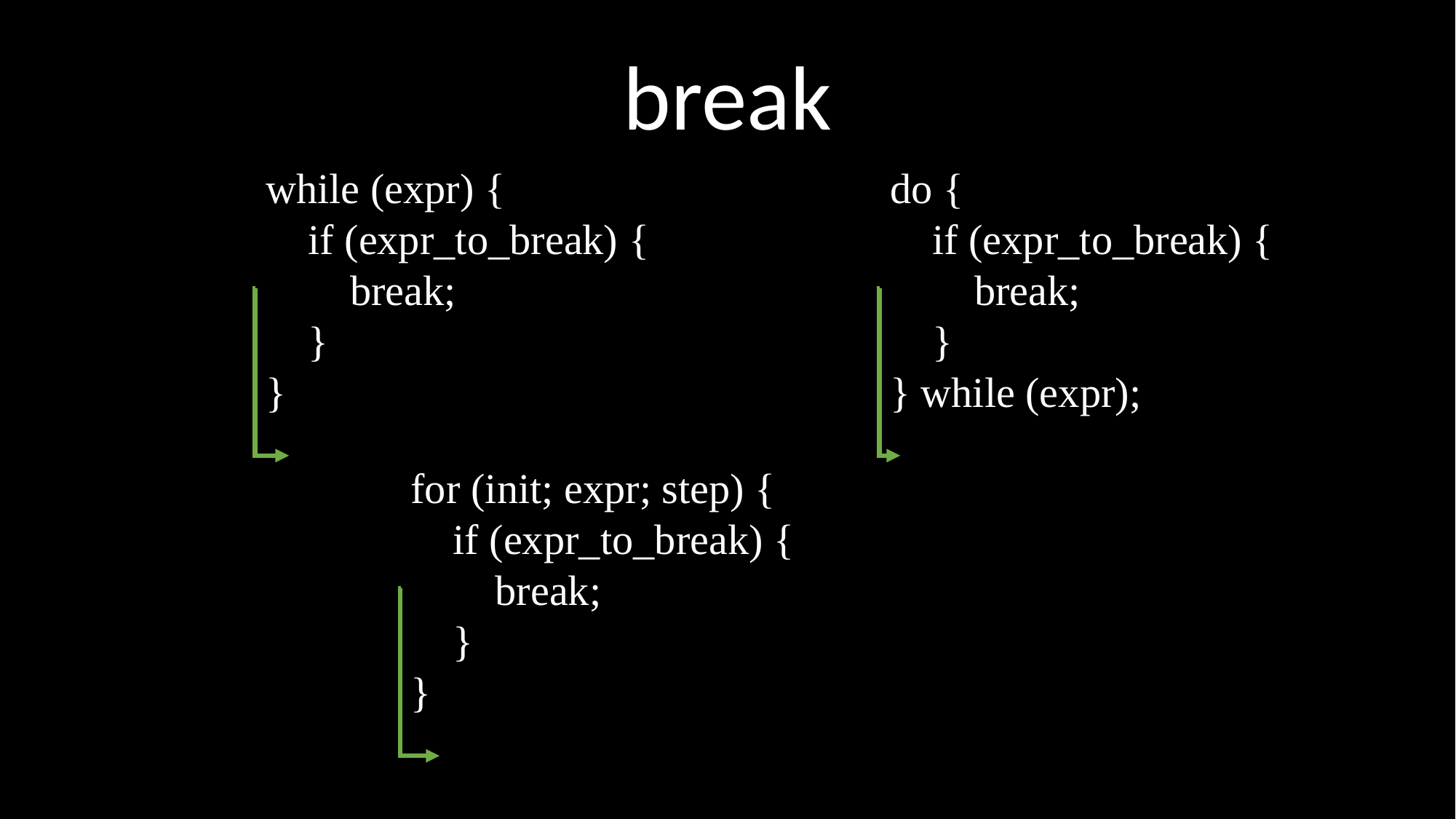

break
while (expr) {
    if (expr_to_break) {
        break;
    }
}
do {
    if (expr_to_break) {
        break;
    }
} while (expr);
for (init; expr; step) {
    if (expr_to_break) {
        break;
    }
}